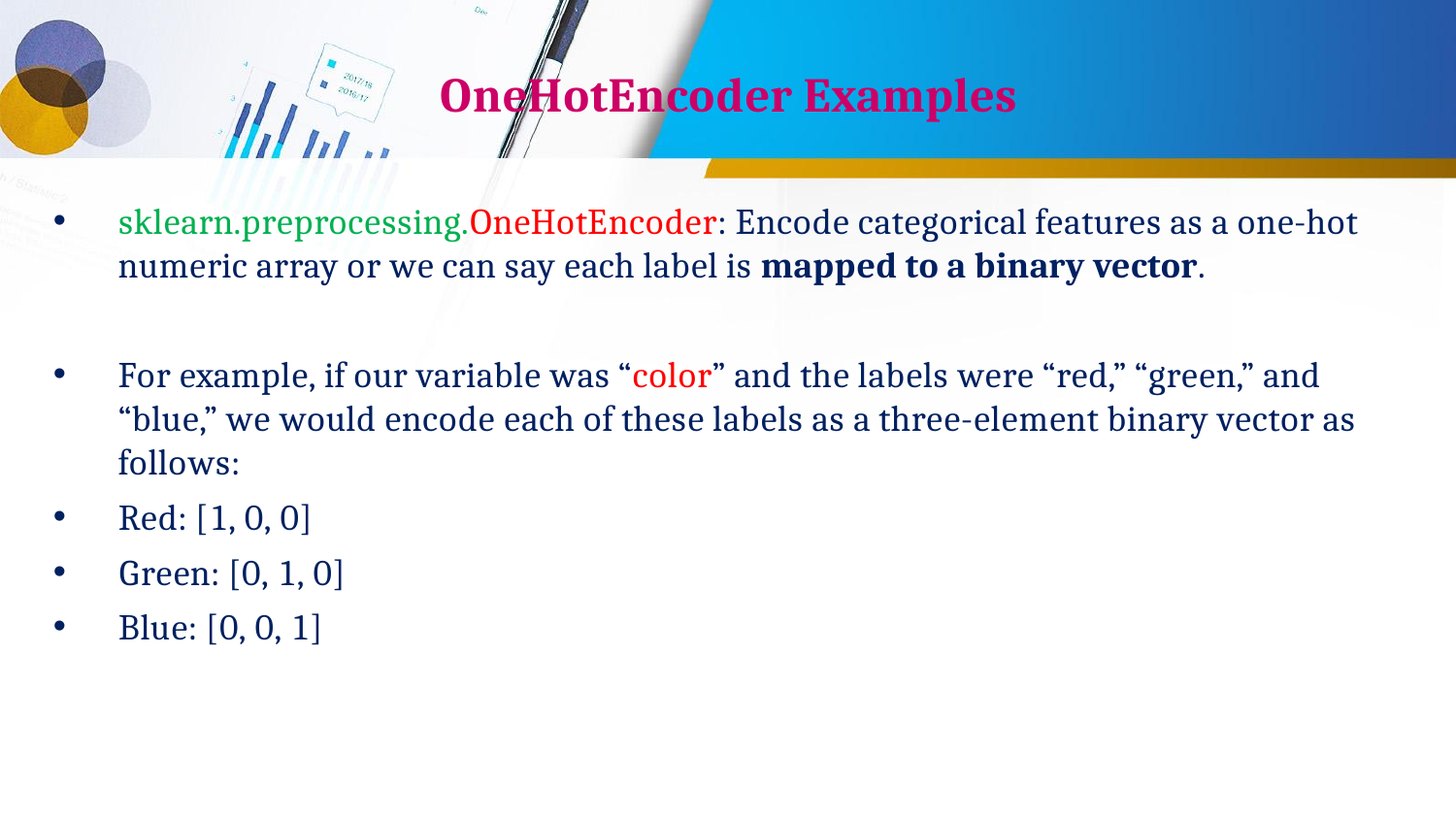

# OneHotEncoder Examples
sklearn.preprocessing.OneHotEncoder: Encode categorical features as a one-hot numeric array or we can say each label is mapped to a binary vector.

For example, if our variable was “color” and the labels were “red,” “green,” and “blue,” we would encode each of these labels as a three-element binary vector as follows:
Red: [1, 0, 0]
Green: [0, 1, 0]
Blue: [0, 0, 1]